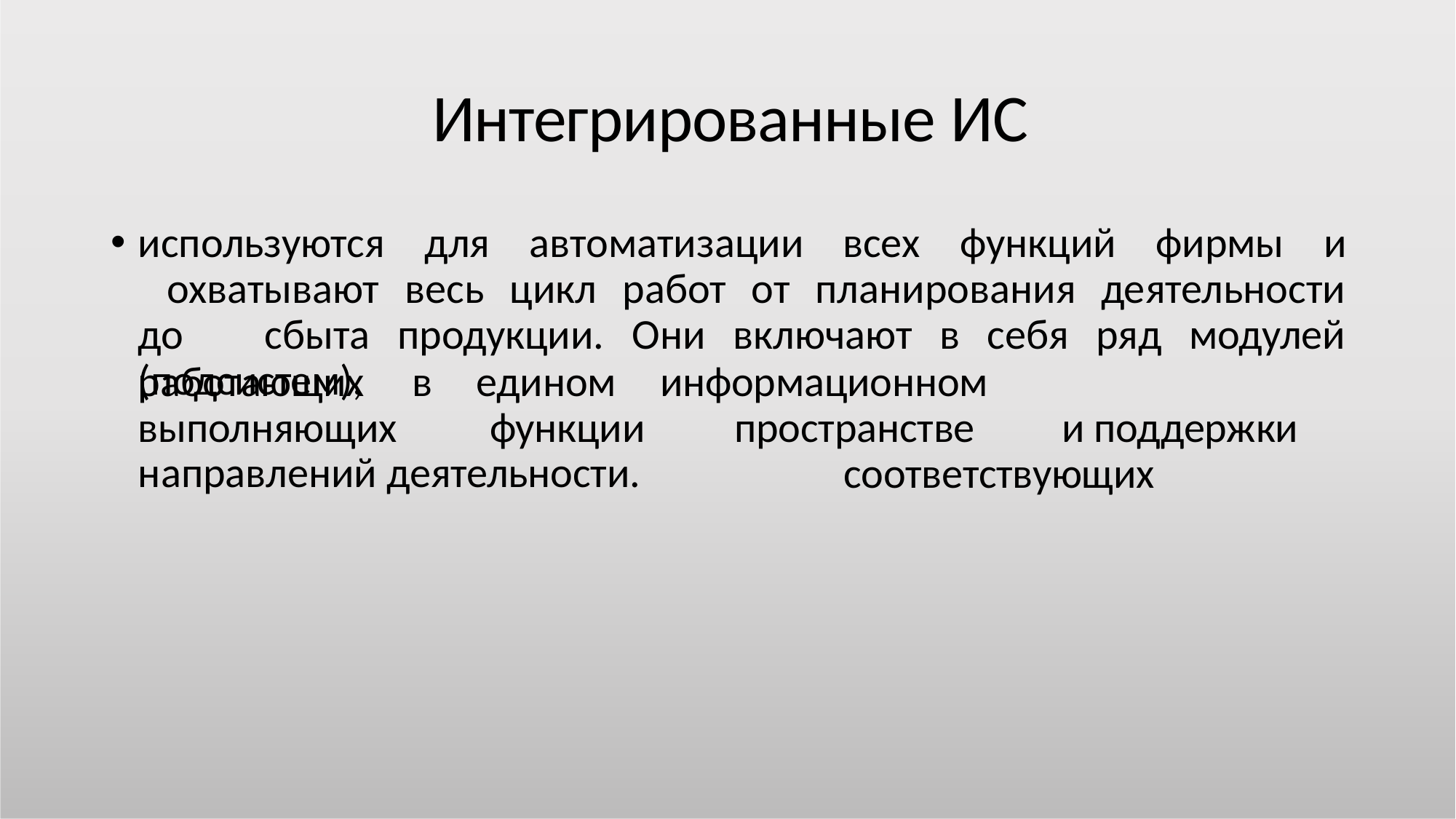

# Интегрированные ИС
используются  для  автоматизации  всех  функций  фирмы  и 	охватывают весь цикл работ от планирования деятельности до 	сбыта продукции. Они включают в себя ряд модулей (подсистем),
работающих	в	едином выполняющих			функции
информационном		пространстве	и поддержки	соответствующих
направлений деятельности.